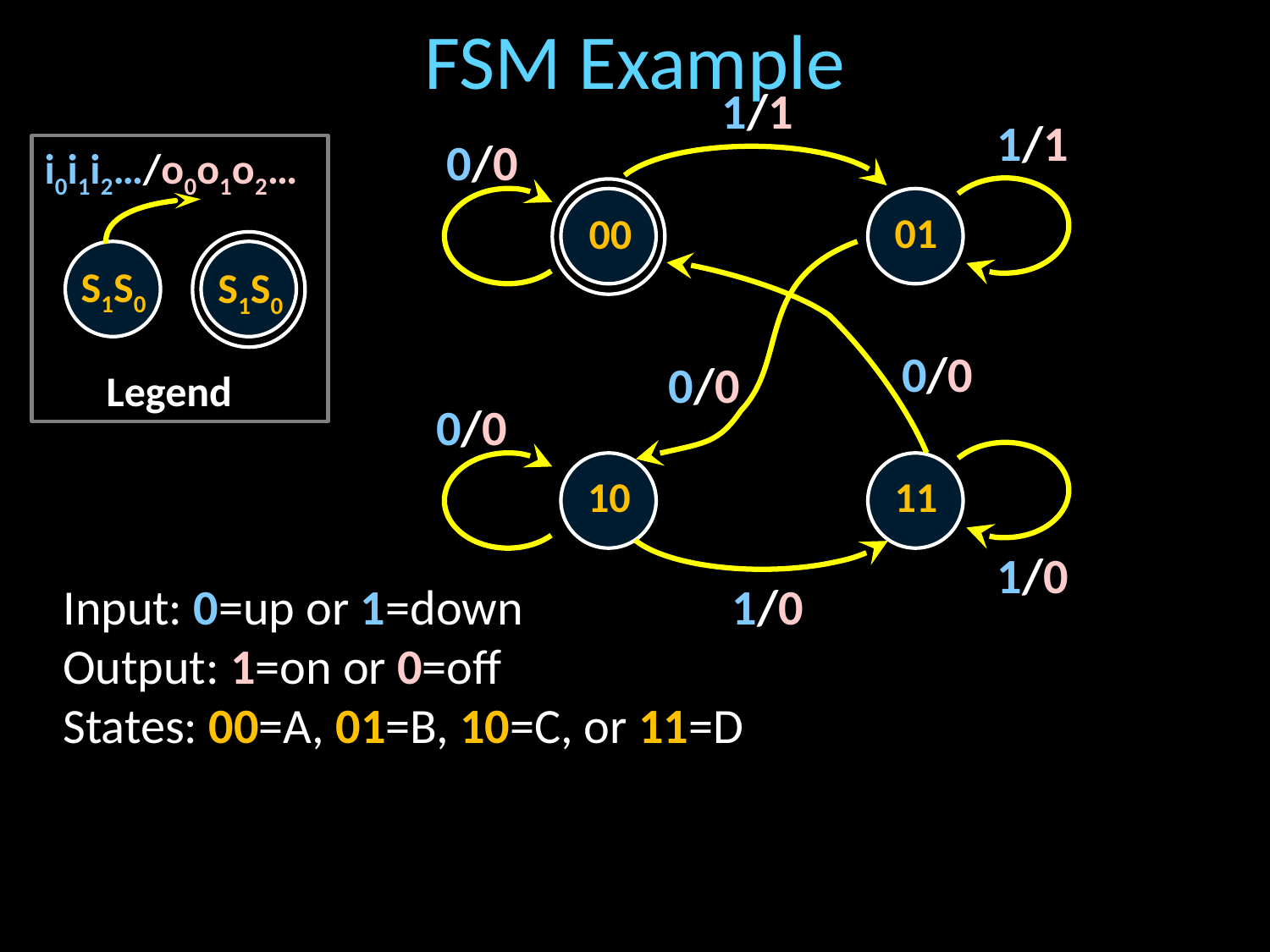

# FSM Example
1/1
1/1
0/0
i0i1i2…/o0o1o2…

01
00

S1S0
S1S0
0/0
0/0
Legend
0/0

10
11
1/0
Input: 0=up or 1=down
Output: 1=on or 0=off
States: 00=A, 01=B, 10=C, or 11=D
1/0